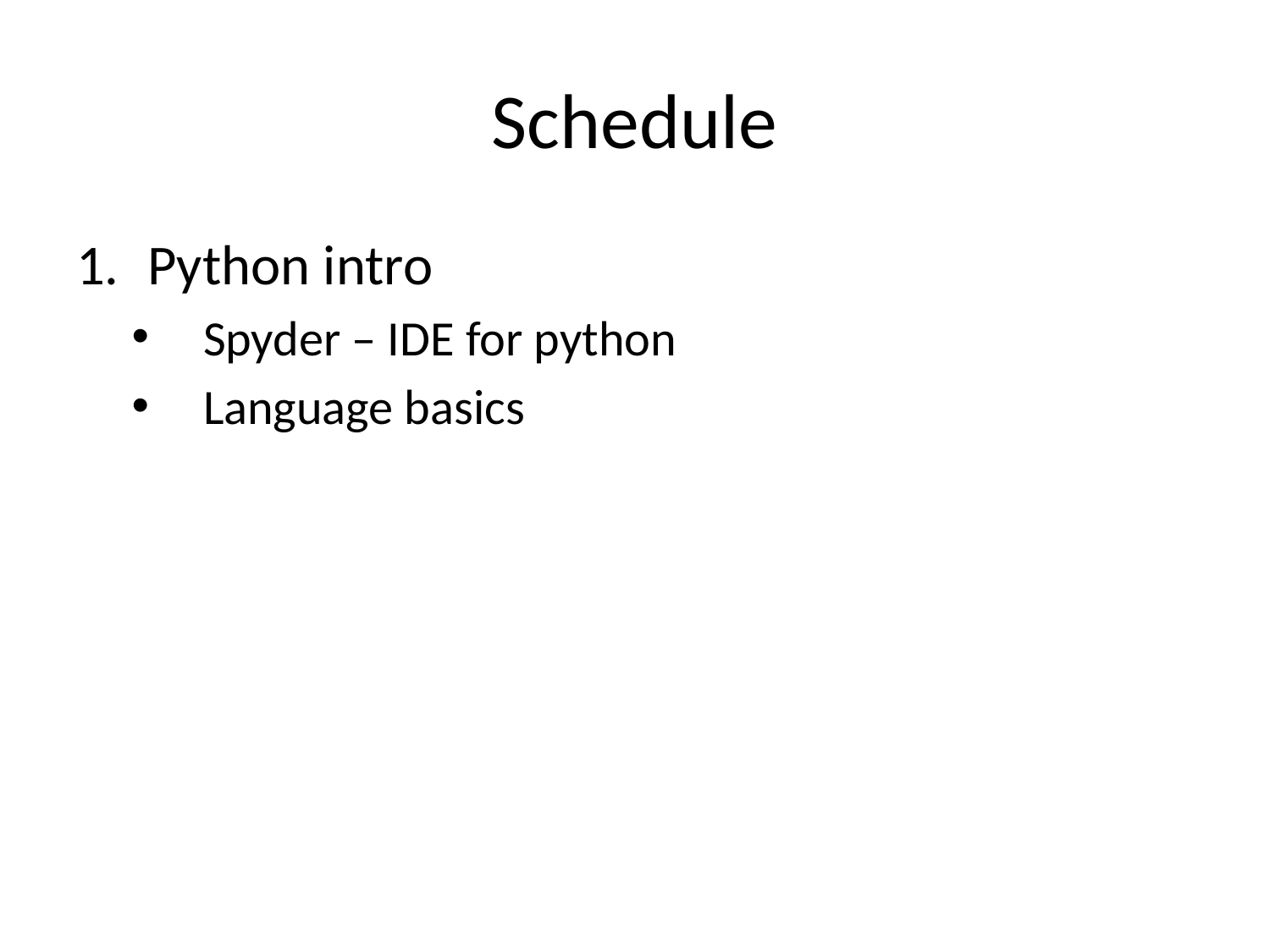

# Schedule
Python intro
Spyder – IDE for python
Language basics